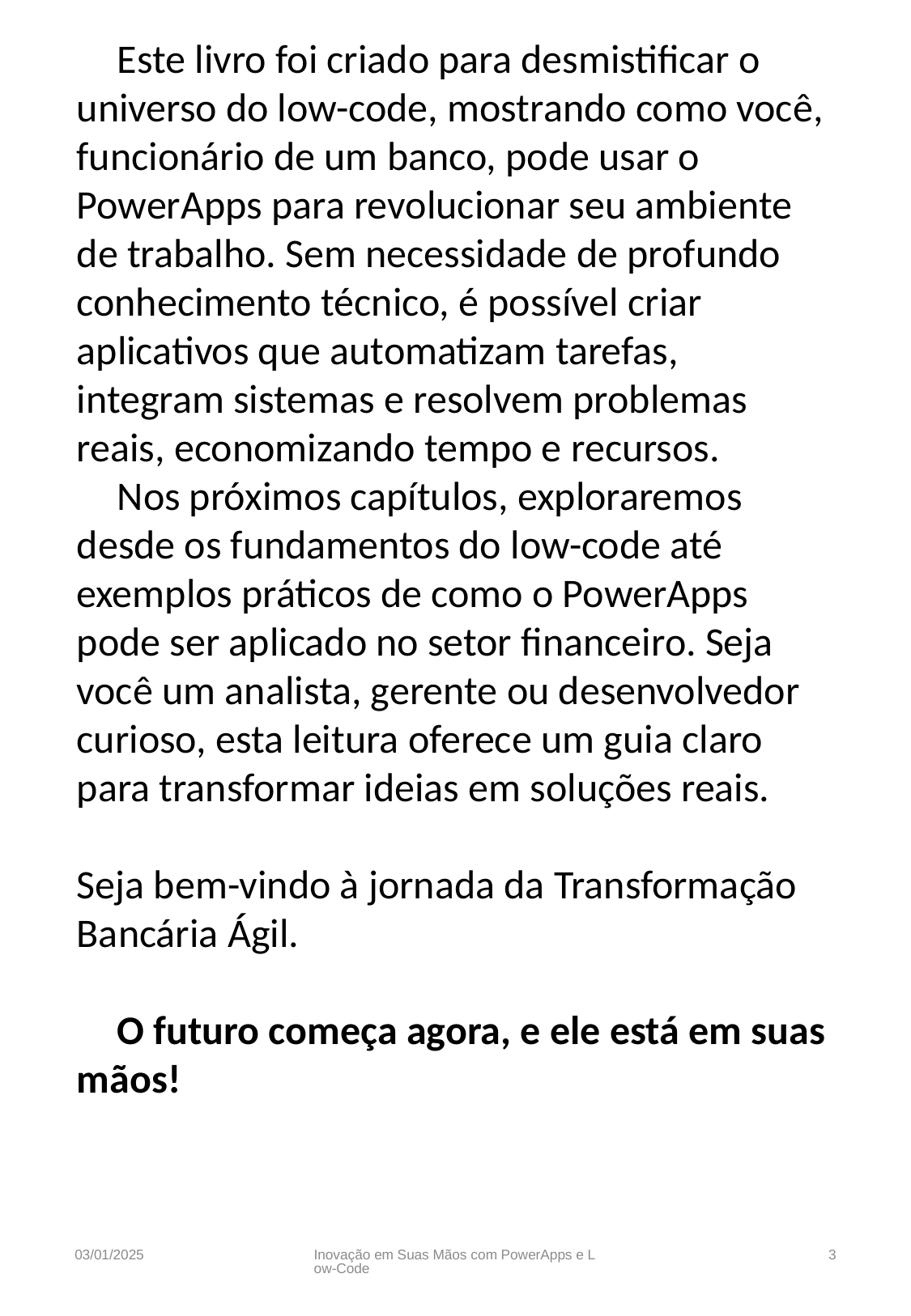

Este livro foi criado para desmistificar o universo do low-code, mostrando como você, funcionário de um banco, pode usar o PowerApps para revolucionar seu ambiente de trabalho. Sem necessidade de profundo conhecimento técnico, é possível criar aplicativos que automatizam tarefas, integram sistemas e resolvem problemas reais, economizando tempo e recursos.
 Nos próximos capítulos, exploraremos desde os fundamentos do low-code até exemplos práticos de como o PowerApps pode ser aplicado no setor financeiro. Seja você um analista, gerente ou desenvolvedor curioso, esta leitura oferece um guia claro para transformar ideias em soluções reais.

Seja bem-vindo à jornada da Transformação Bancária Ágil.

 O futuro começa agora, e ele está em suas mãos!

03/01/2025
Inovação em Suas Mãos com PowerApps e Low-Code
3